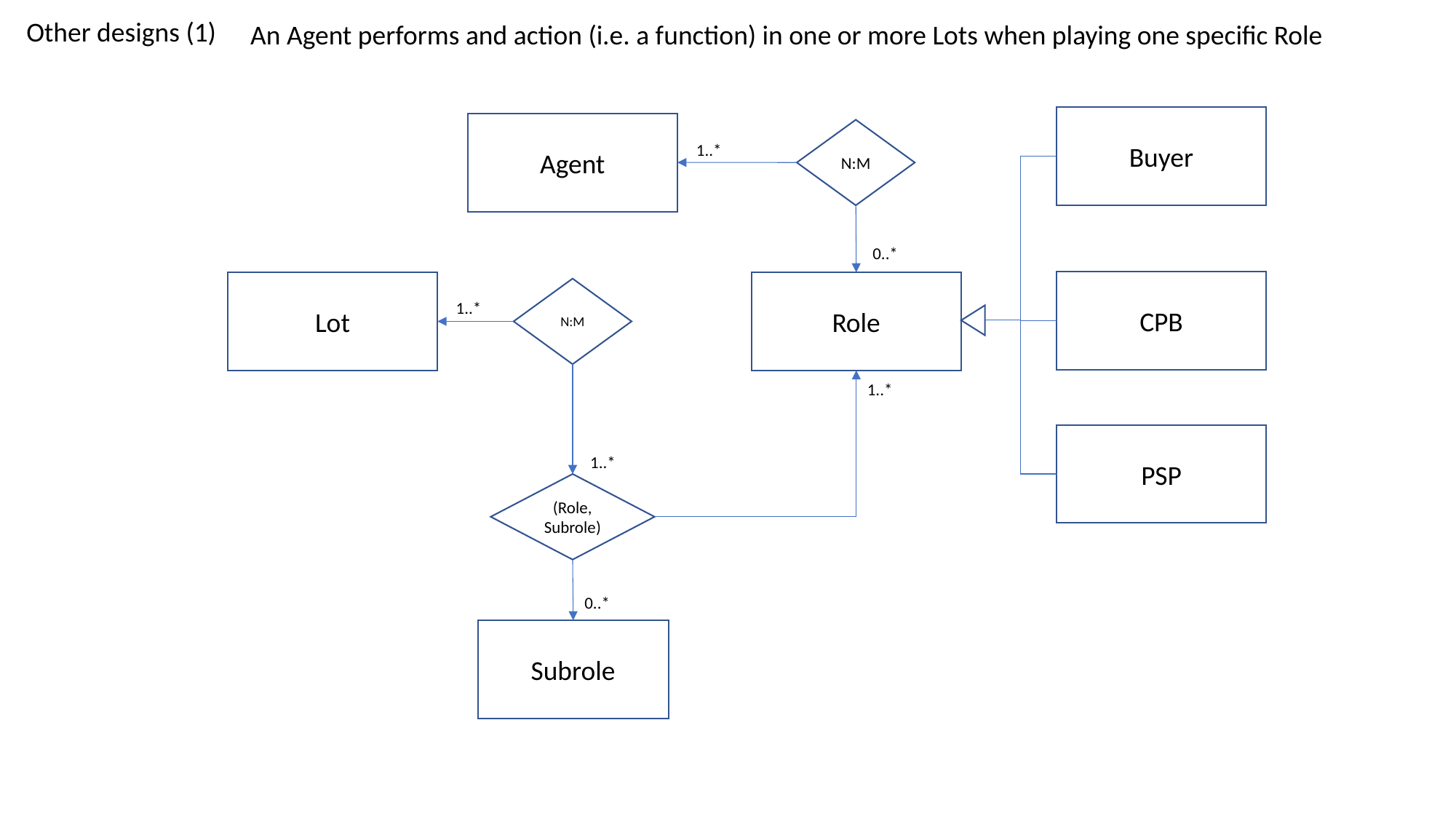

Other designs (1)
An Agent performs and action (i.e. a function) in one or more Lots when playing one specific Role
Buyer
Agent
N:M
1..*
0..*
CPB
Lot
Role
N:M
1..*

1..*
PSP
1..*
(Role, Subrole)
0..*
Subrole